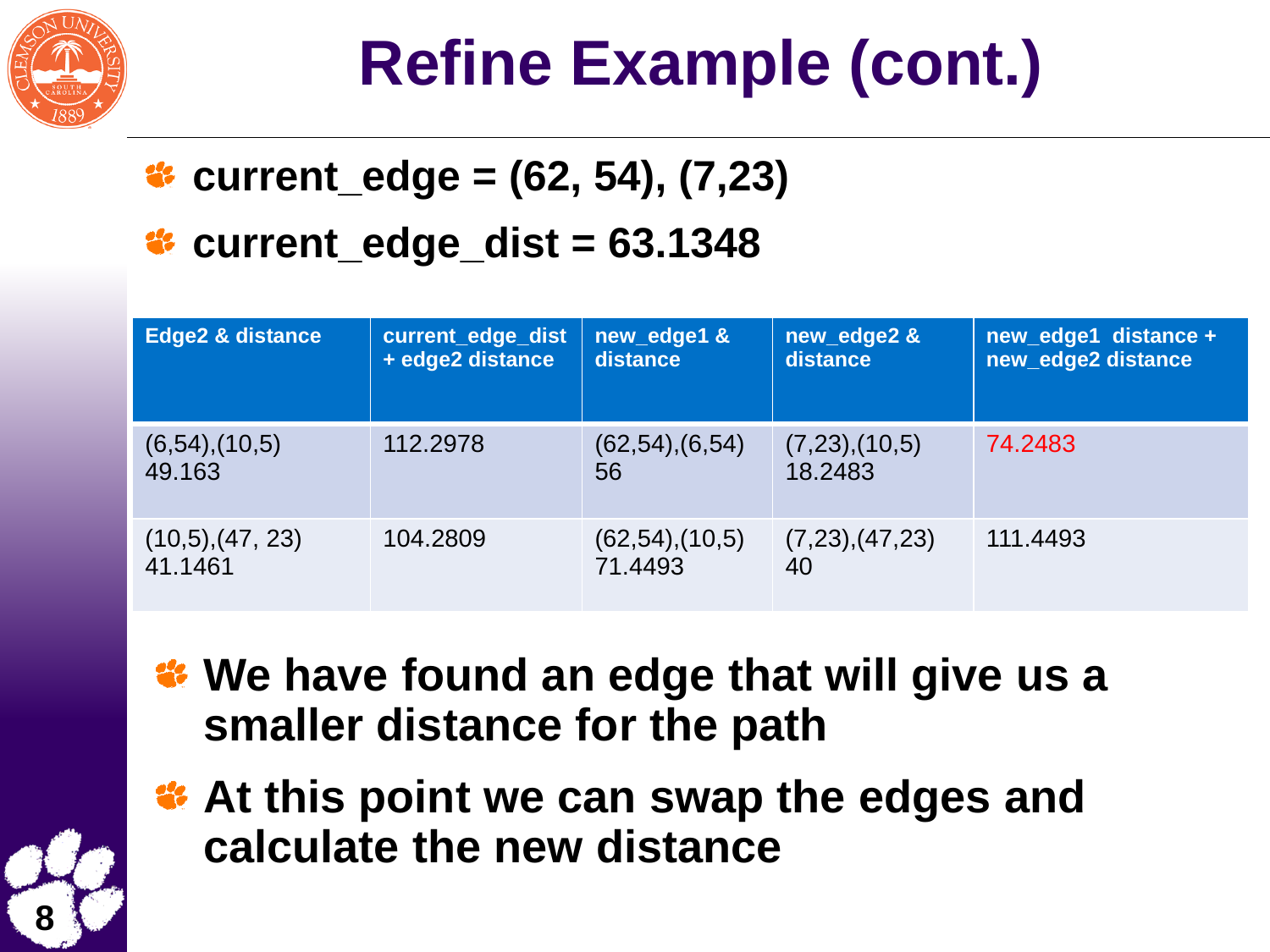

# Refine Example (cont.)
current_edge = (62, 54), (7,23)
current_edge_dist = 63.1348

| Edge2 & distance | current\_edge\_dist + edge2 distance | new\_edge1 & distance | new\_edge2 & distance | new\_edge1 distance + new\_edge2 distance |
| --- | --- | --- | --- | --- |
| (6,54),(10,5) 49.163 | 112.2978 | (62,54),(6,54) 56 | (7,23),(10,5) 18.2483 | 74.2483 |
| (10,5),(47, 23) 41.1461 | 104.2809 | (62,54),(10,5) 71.4493 | (7,23),(47,23) 40 | 111.4493 |
We have found an edge that will give us a smaller distance for the path
At this point we can swap the edges and calculate the new distance